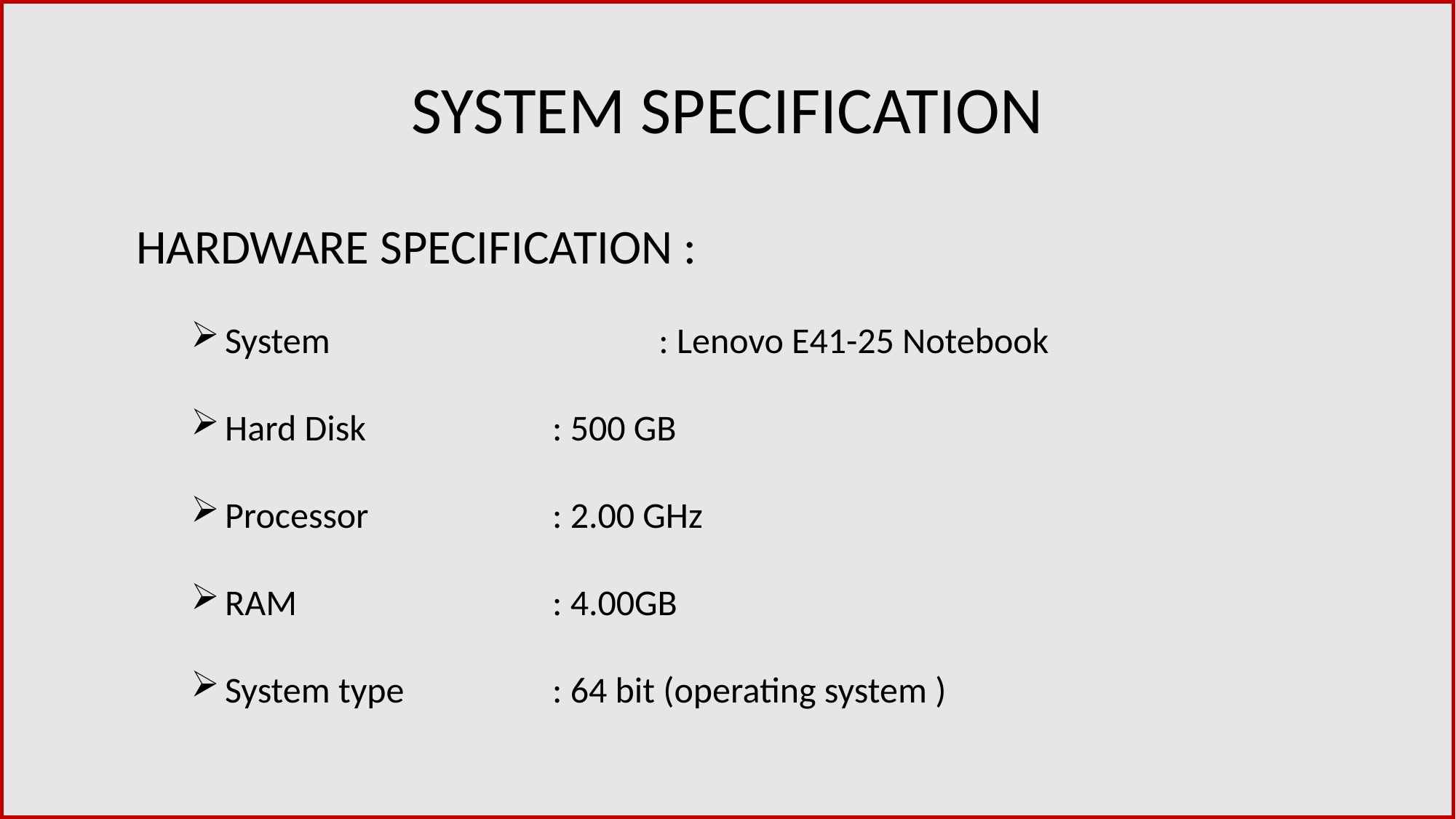

# SYSTEM SPECIFICATION
HARDWARE SPECIFICATION :
System 		             : Lenovo E41-25 Notebook
Hard Disk		: 500 GB
Processor 		: 2.00 GHz
RAM 			: 4.00GB
System type 		: 64 bit (operating system )